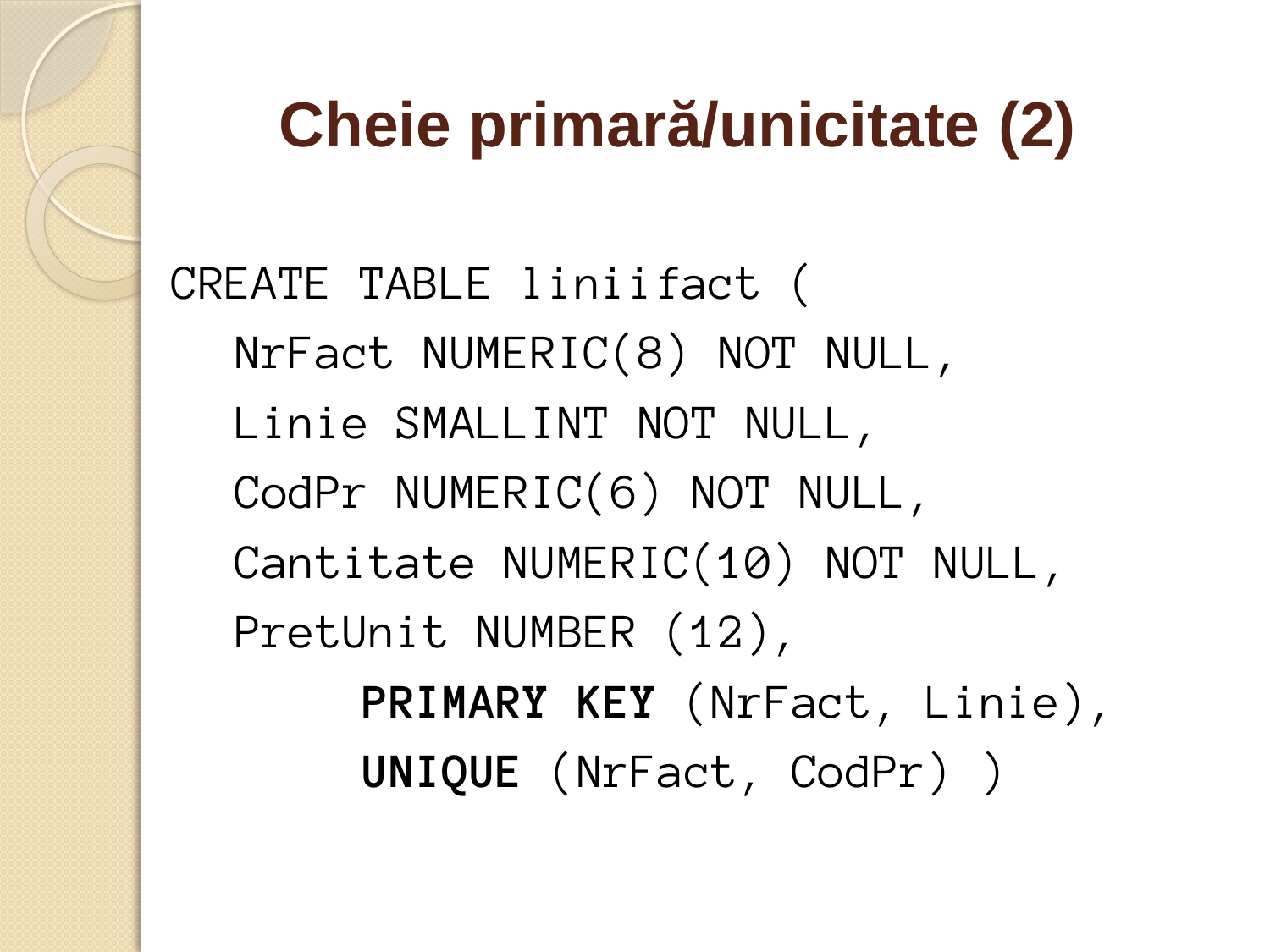

# Cheie primară/unicitate (2)
CREATE TABLE liniifact (
	NrFact NUMERIC(8) NOT NULL,
	Linie SMALLINT NOT NULL,
	CodPr NUMERIC(6) NOT NULL,
	Cantitate NUMERIC(10) NOT NULL,
	PretUnit NUMBER (12),
 		PRIMARY KEY (NrFact, Linie),
		UNIQUE (NrFact, CodPr) )